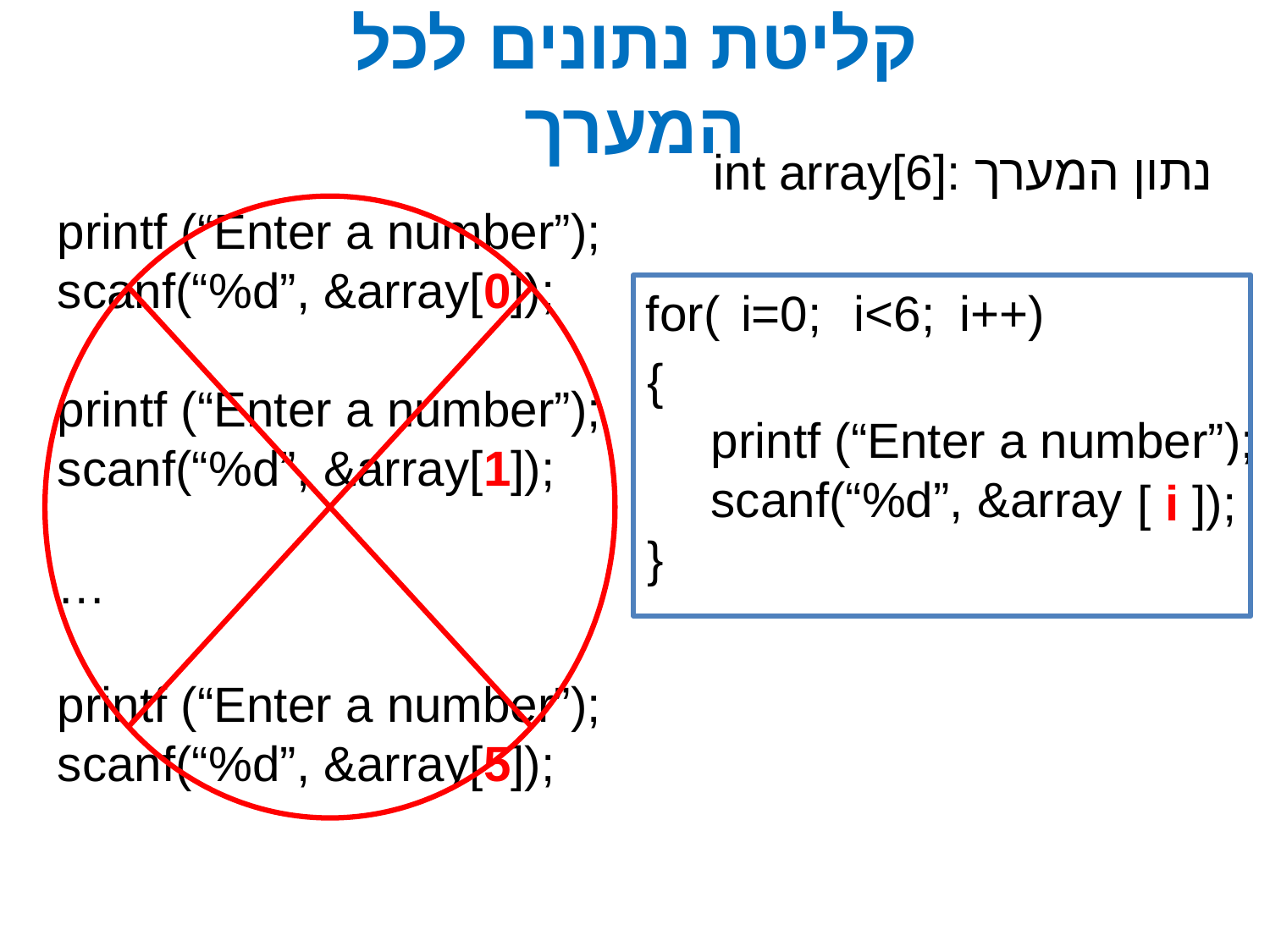

קליטת נתונים לכל המערך
נתון המערך :int array[6]
printf (“Enter a number”);
scanf(“%d”, &array[0]);

printf (“Enter a number”);
scanf(“%d”, &array[1]);

…

printf (“Enter a number”);
scanf(“%d”, &array[5]);

for(

i=0;
i<6;
i++)
{
printf (“Enter a number”);
scanf(“%d”, &array[?]);
}
[ i ]);